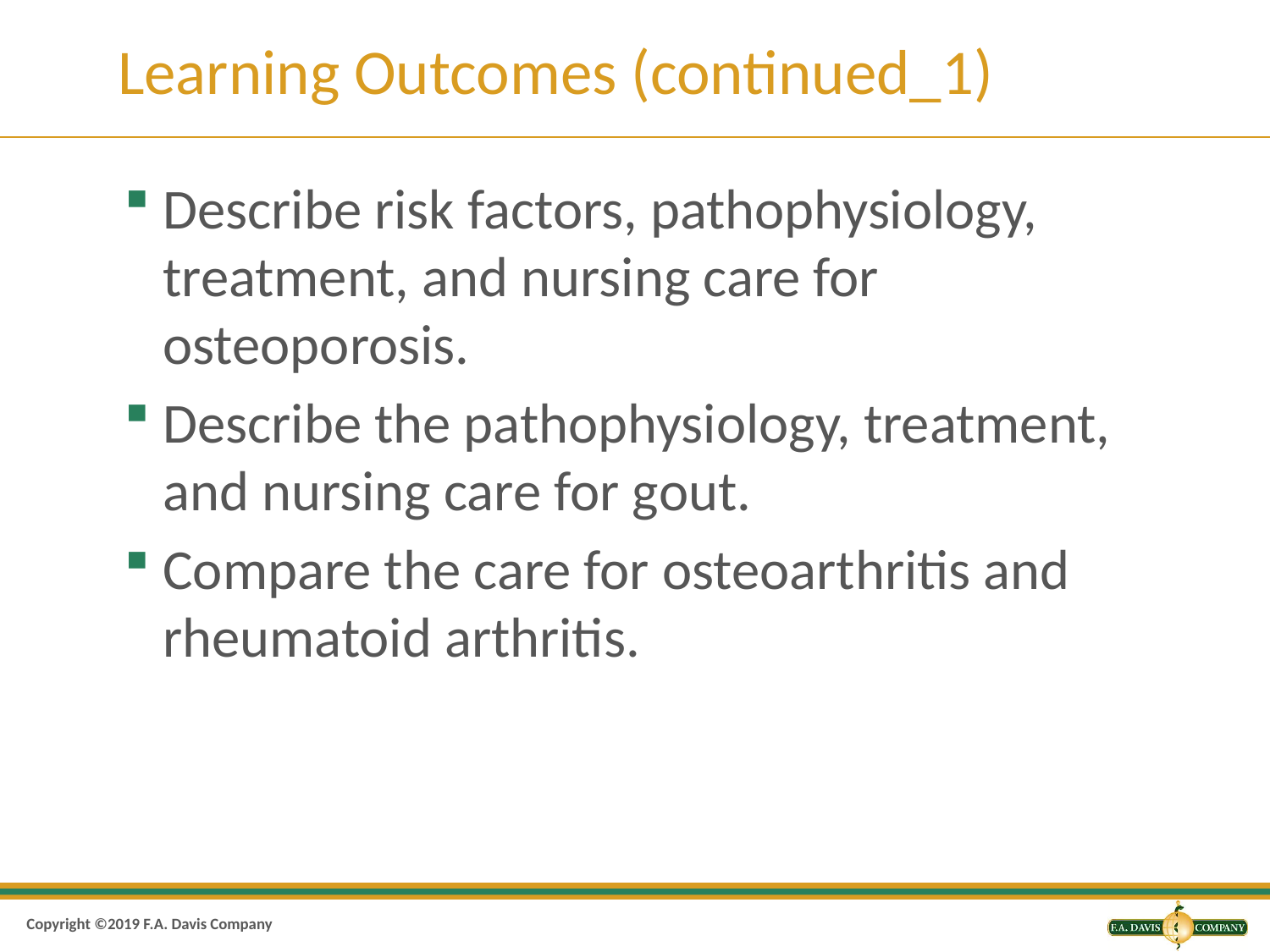

# Learning Outcomes (continued_1)
Describe risk factors, pathophysiology, treatment, and nursing care for osteoporosis.
Describe the pathophysiology, treatment, and nursing care for gout.
Compare the care for osteoarthritis and rheumatoid arthritis.